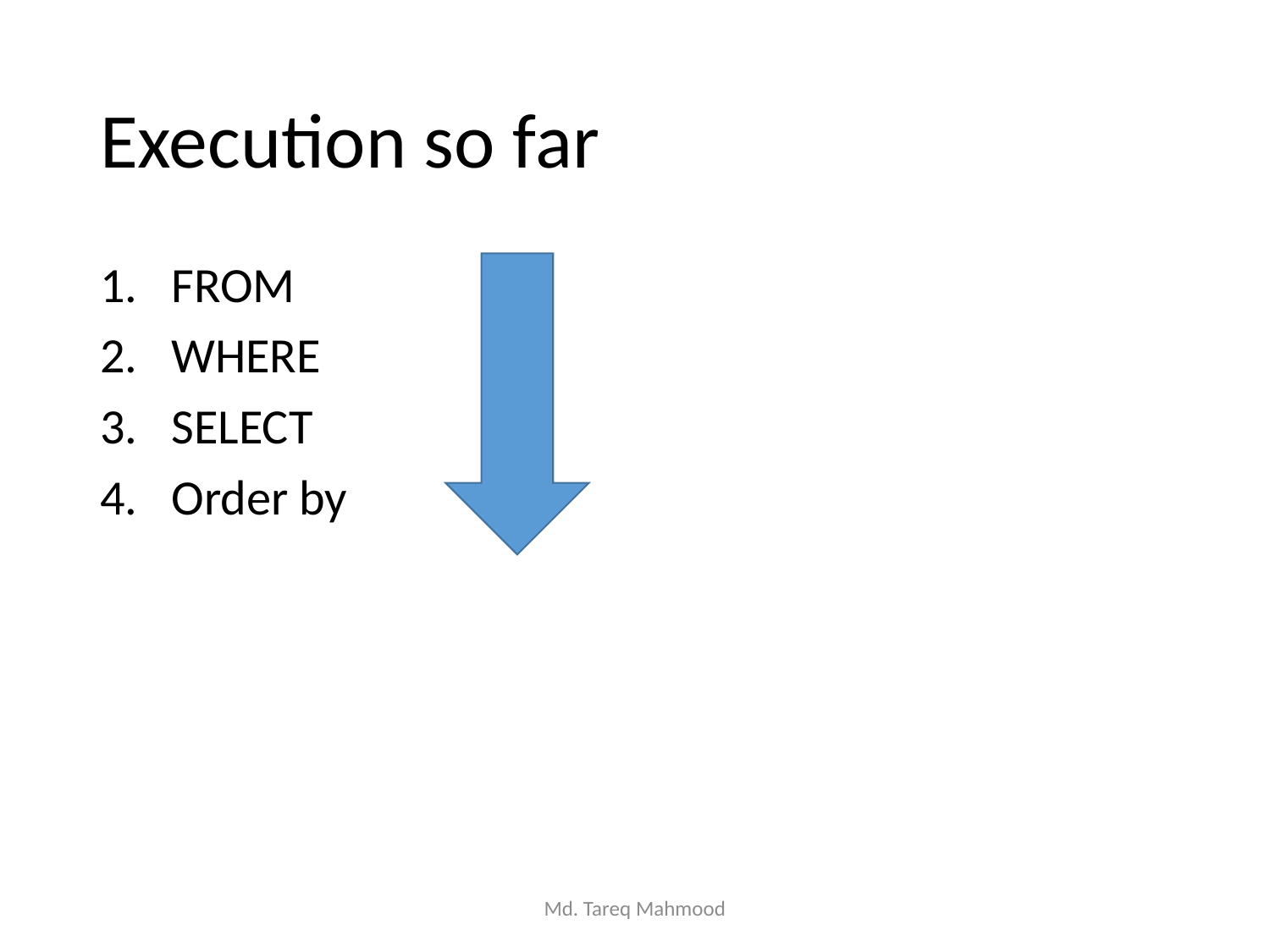

# Execution so far
FROM
WHERE
SELECT
Order by

Md. Tareq Mahmood